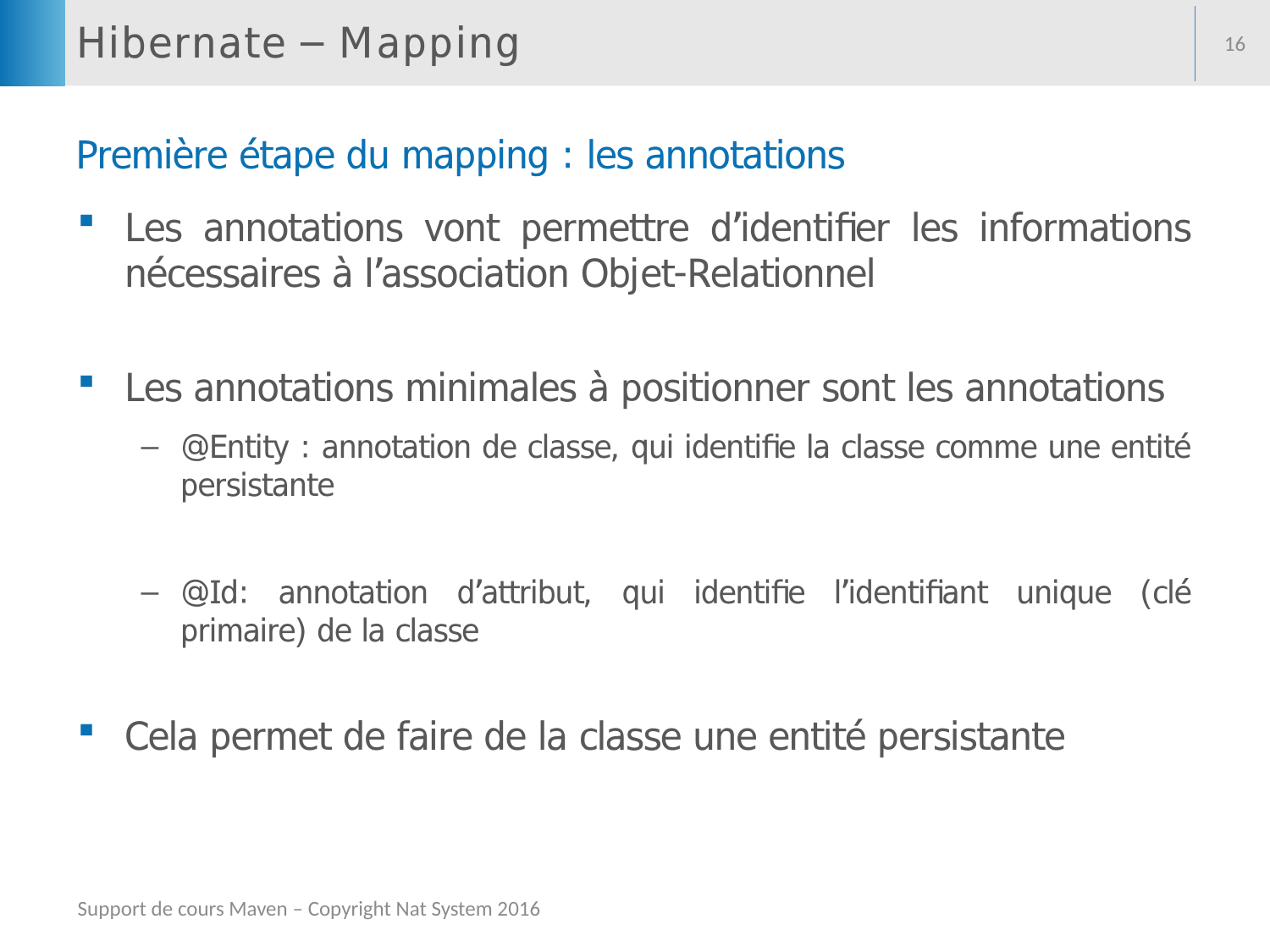

# Hibernate – Mapping
16
Première étape du mapping : les annotations
Les annotations vont permettre d’identifier les informations nécessaires à l’association Objet-Relationnel

Les annotations minimales à positionner sont les annotations
@Entity : annotation de classe, qui identifie la classe comme une entité persistante

@Id: annotation d’attribut, qui identifie l’identifiant unique (clé primaire) de la classe

Cela permet de faire de la classe une entité persistante
Support de cours Maven – Copyright Nat System 2016